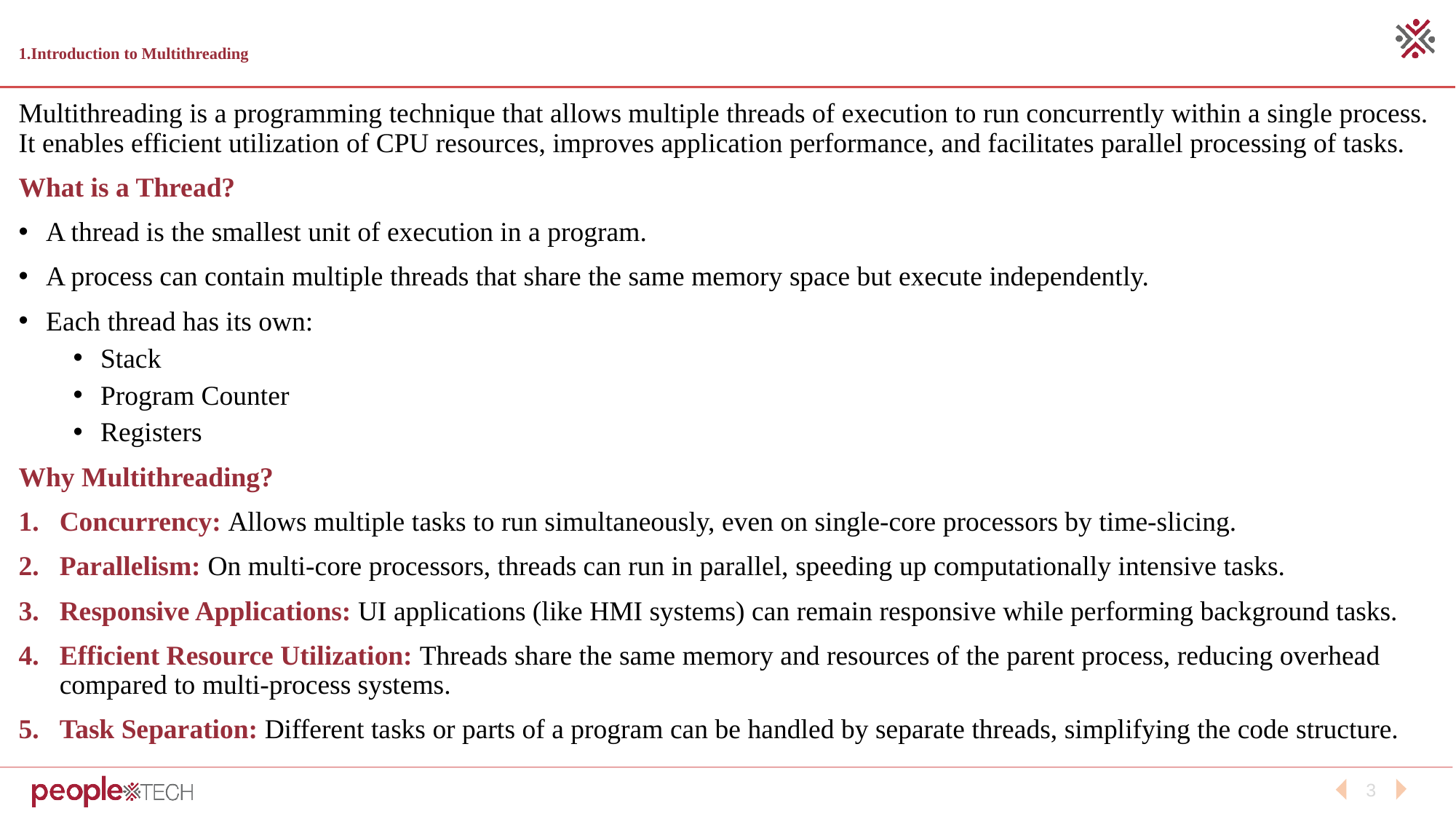

# 1.Introduction to Multithreading
Multithreading is a programming technique that allows multiple threads of execution to run concurrently within a single process. It enables efficient utilization of CPU resources, improves application performance, and facilitates parallel processing of tasks.
What is a Thread?
A thread is the smallest unit of execution in a program.
A process can contain multiple threads that share the same memory space but execute independently.
Each thread has its own:
Stack
Program Counter
Registers
Why Multithreading?
Concurrency: Allows multiple tasks to run simultaneously, even on single-core processors by time-slicing.
Parallelism: On multi-core processors, threads can run in parallel, speeding up computationally intensive tasks.
Responsive Applications: UI applications (like HMI systems) can remain responsive while performing background tasks.
Efficient Resource Utilization: Threads share the same memory and resources of the parent process, reducing overhead compared to multi-process systems.
Task Separation: Different tasks or parts of a program can be handled by separate threads, simplifying the code structure.